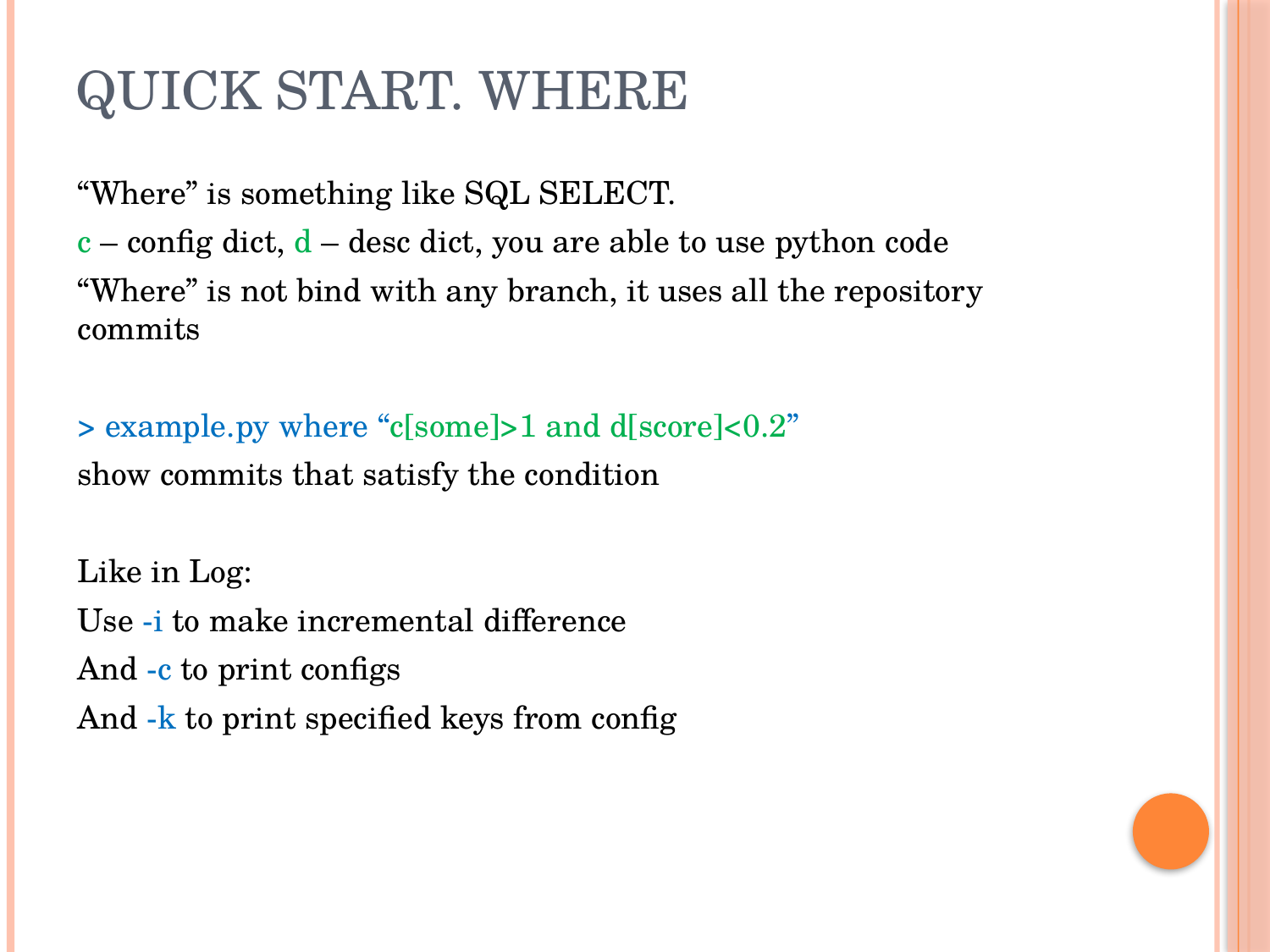

# Quick start. Where
“Where” is something like SQL SELECT.
c – config dict, d – desc dict, you are able to use python code
“Where” is not bind with any branch, it uses all the repository commits

> example.py where “c[some]>1 and d[score]<0.2”
show commits that satisfy the condition

Like in Log:
Use -i to make incremental difference
And -c to print configs
And -k to print specified keys from config